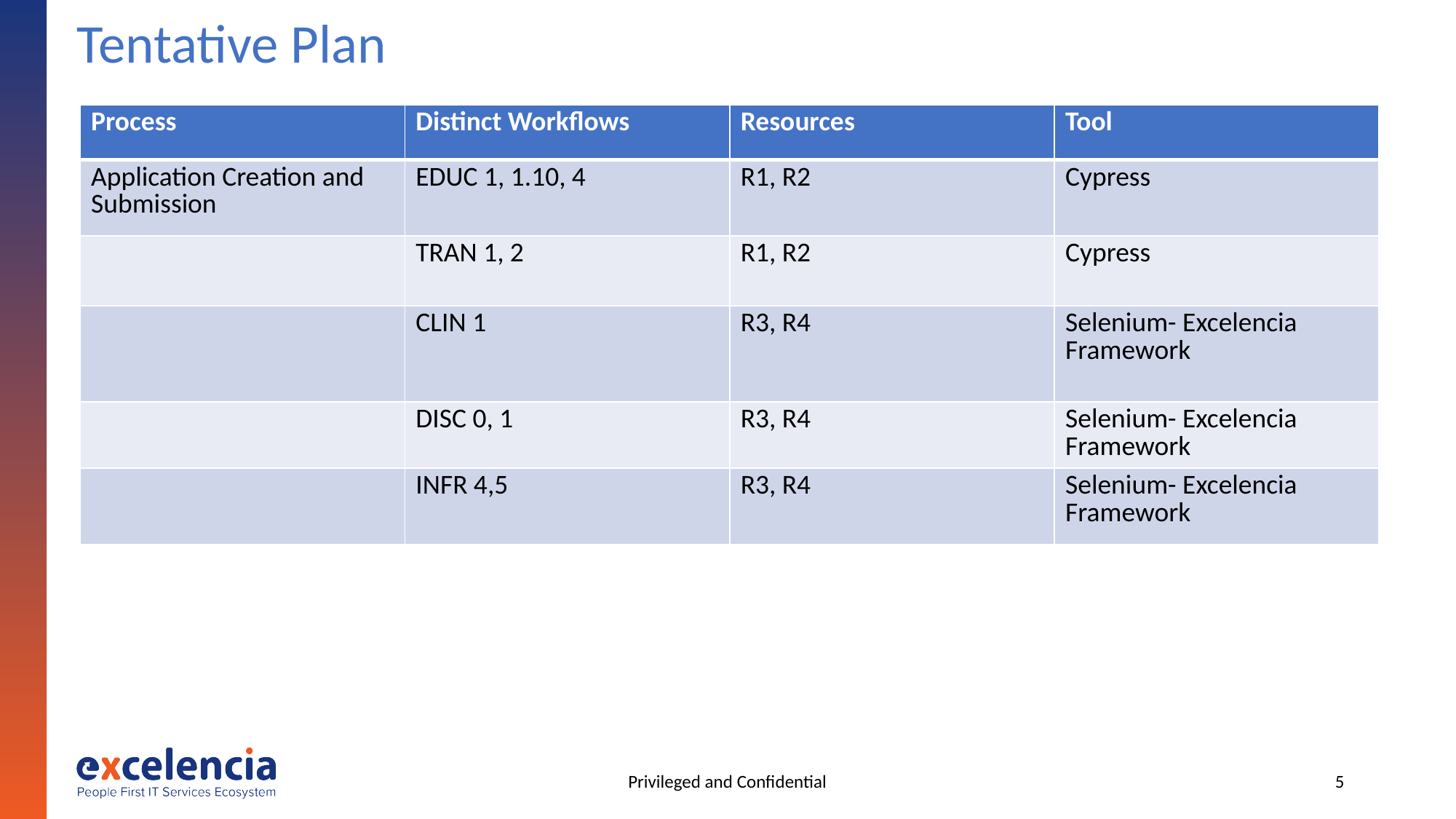

# Tentative Plan
| Process | Distinct Workflows | Resources | Tool |
| --- | --- | --- | --- |
| Application Creation and Submission | EDUC 1, 1.10, 4 | R1, R2 | Cypress |
|  | TRAN 1, 2 | R1, R2 | Cypress |
|  | CLIN 1 | R3, R4 | Selenium- Excelencia Framework |
|  | DISC 0, 1 | R3, R4 | Selenium- Excelencia Framework |
|  | INFR 4,5 | R3, R4 | Selenium- Excelencia Framework |
Privileged and Confidential
5